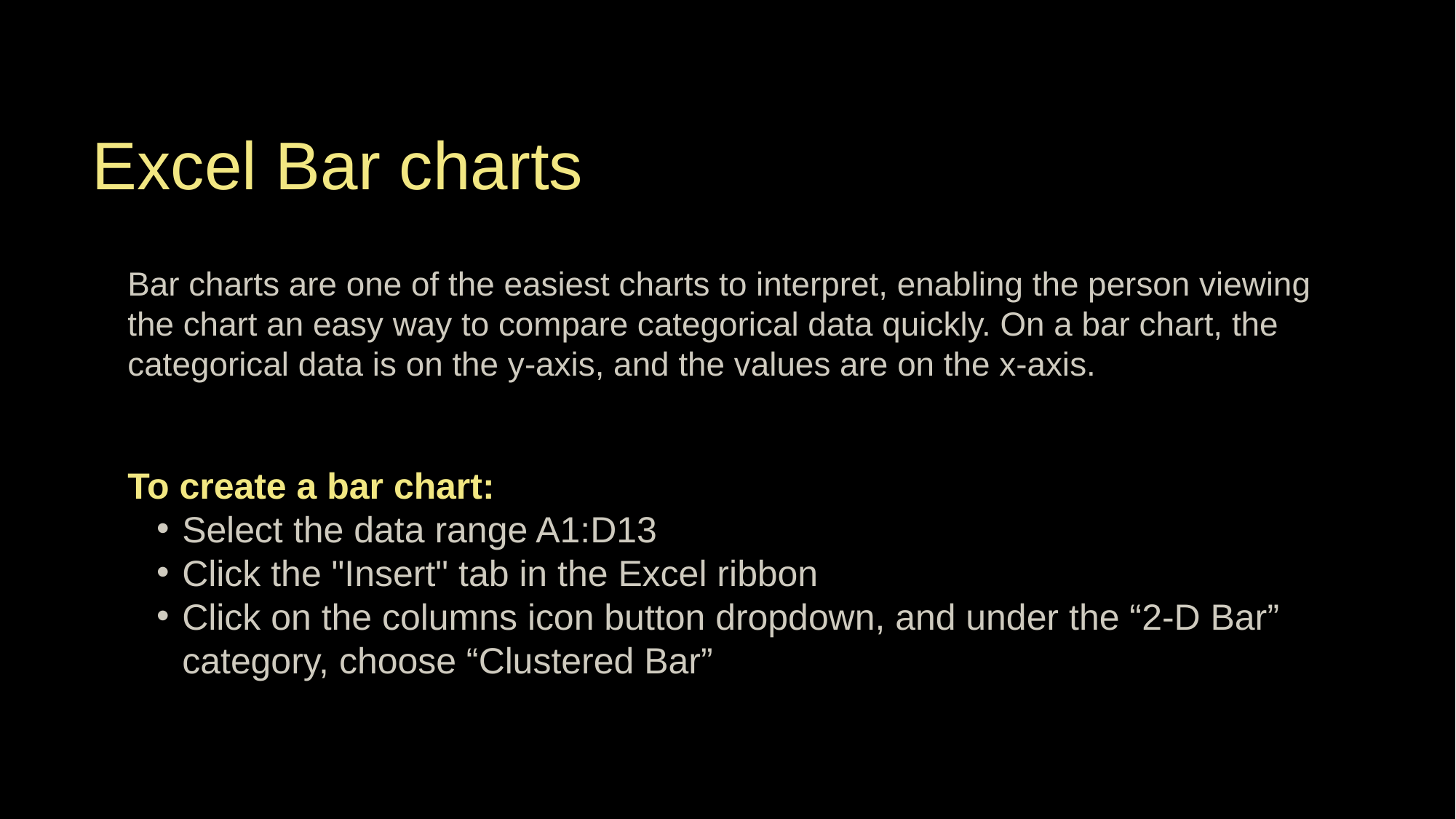

Excel Bar charts
Bar charts are one of the easiest charts to interpret, enabling the person viewing the chart an easy way to compare categorical data quickly. On a bar chart, the categorical data is on the y-axis, and the values are on the x-axis.

To create a bar chart:
Select the data range A1:D13
Click the "Insert" tab in the Excel ribbon
Click on the columns icon button dropdown, and under the “2-D Bar” category, choose “Clustered Bar”